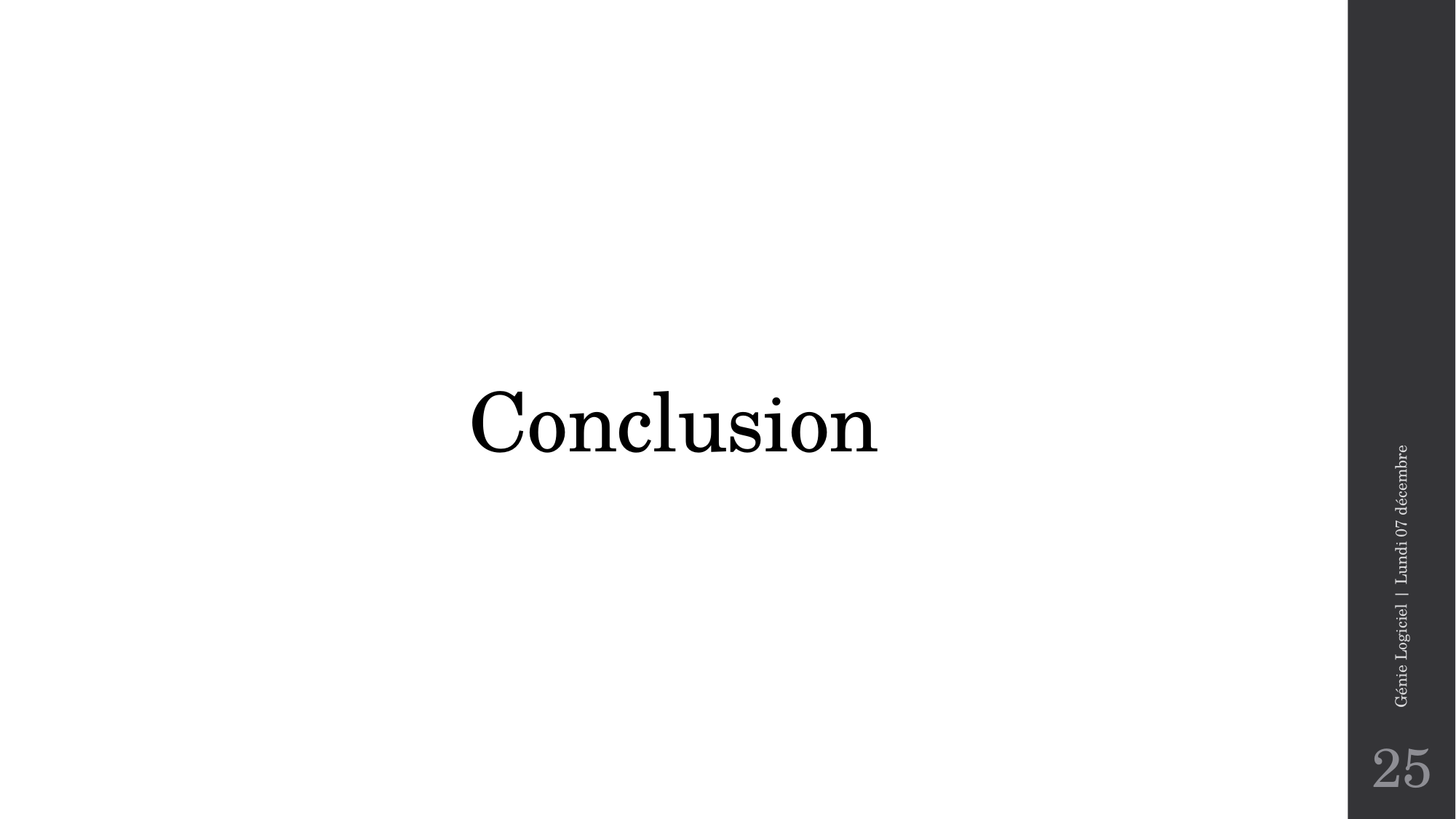

# Conclusion
Génie Logiciel | Lundi 07 décembre
25